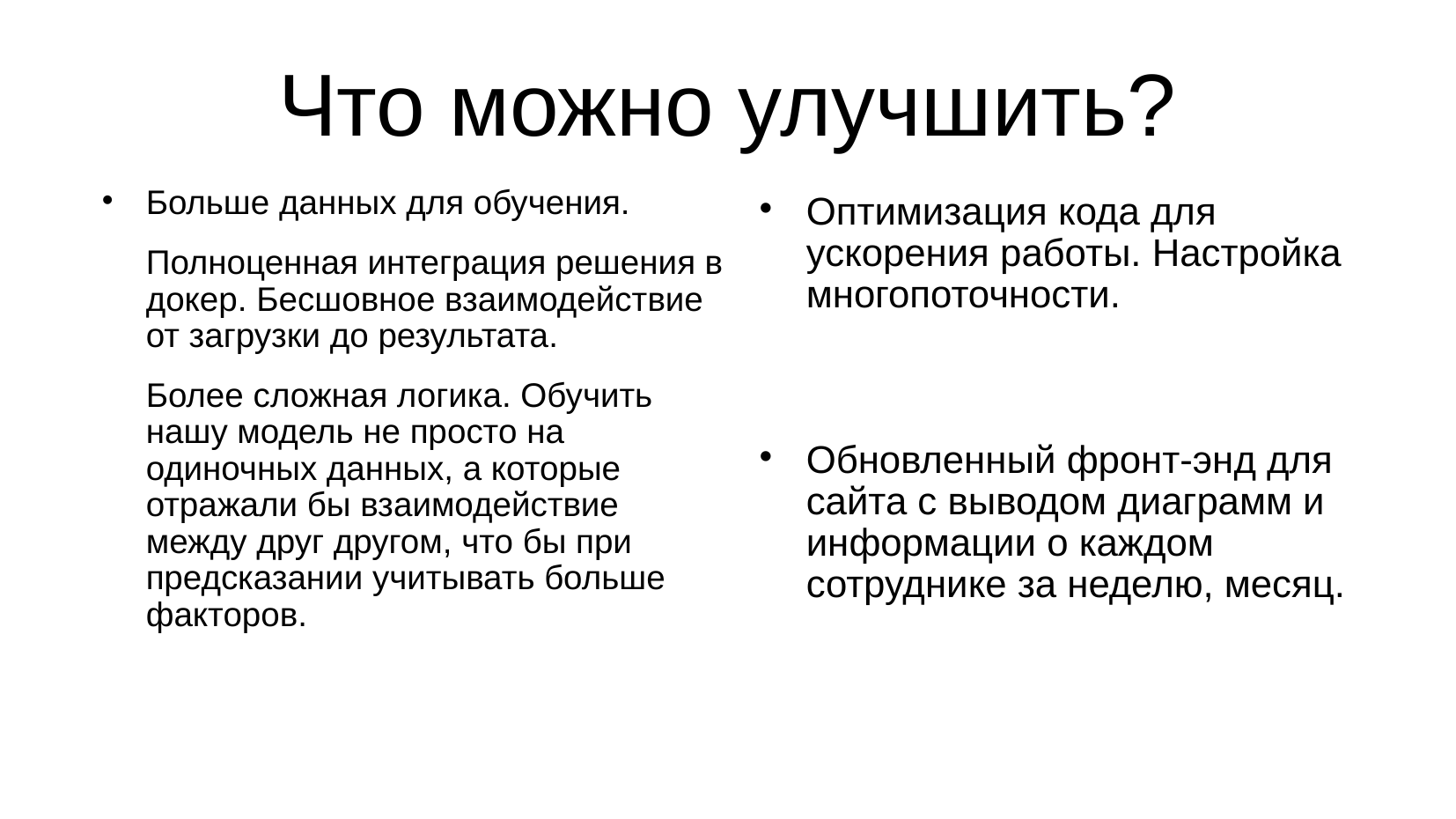

# Что можно улучшить?
Больше данных для обучения.
Полноценная интеграция решения в докер. Бесшовное взаимодействие от загрузки до результата.
Более сложная логика. Обучить нашу модель не просто на одиночных данных, а которые отражали бы взаимодействие между друг другом, что бы при предсказании учитывать больше факторов.
Оптимизация кода для ускорения работы. Настройка многопоточности.
Обновленный фронт-энд для сайта с выводом диаграмм и информации о каждом сотруднике за неделю, месяц.